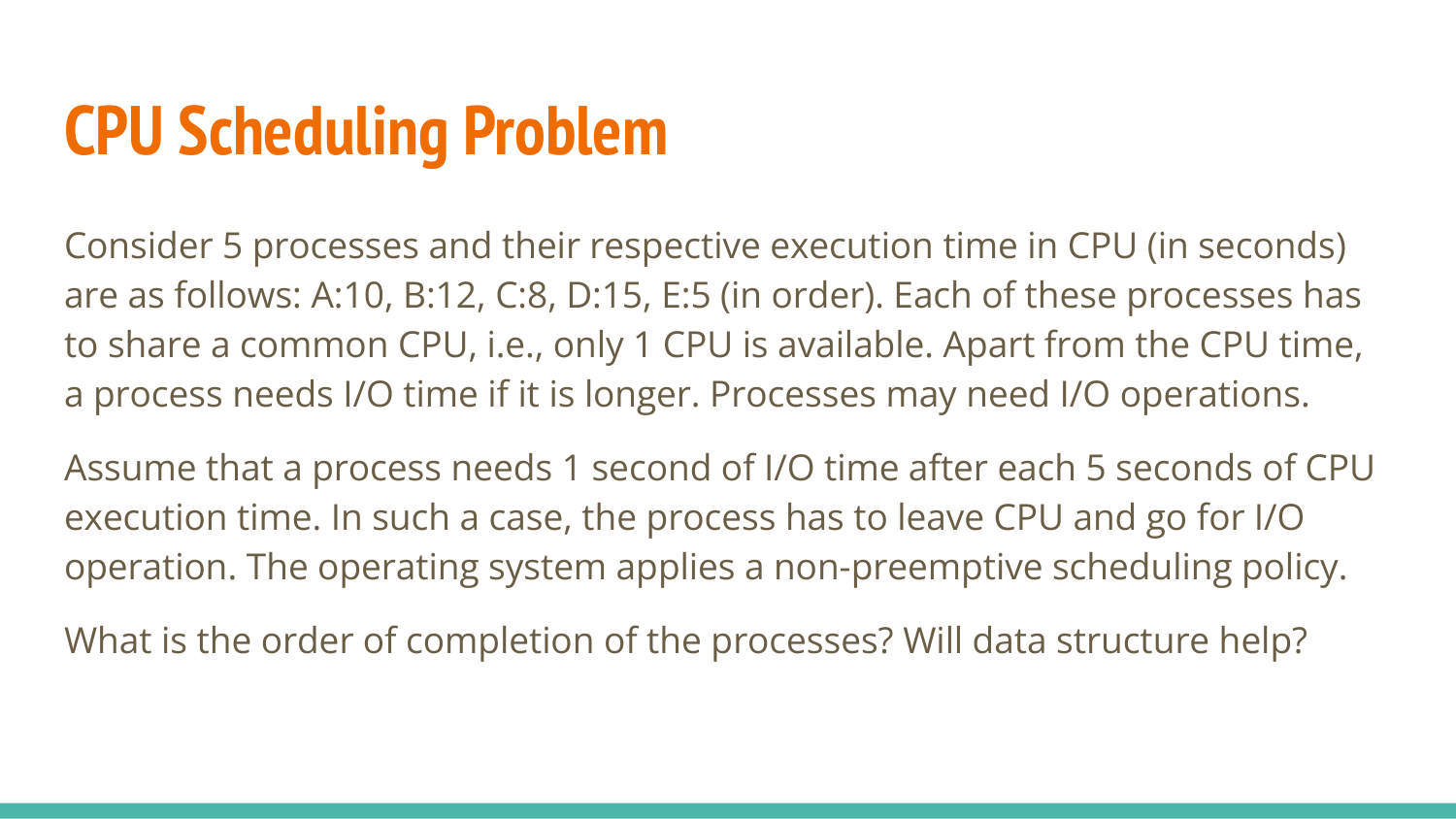

# CPU Scheduling Problem
Consider 5 processes and their respective execution time in CPU (in seconds) are as follows: A:10, B:12, C:8, D:15, E:5 (in order). Each of these processes has to share a common CPU, i.e., only 1 CPU is available. Apart from the CPU time, a process needs I/O time if it is longer. Processes may need I/O operations.
Assume that a process needs 1 second of I/O time after each 5 seconds of CPU execution time. In such a case, the process has to leave CPU and go for I/O operation. The operating system applies a non-preemptive scheduling policy.
What is the order of completion of the processes? Will data structure help?